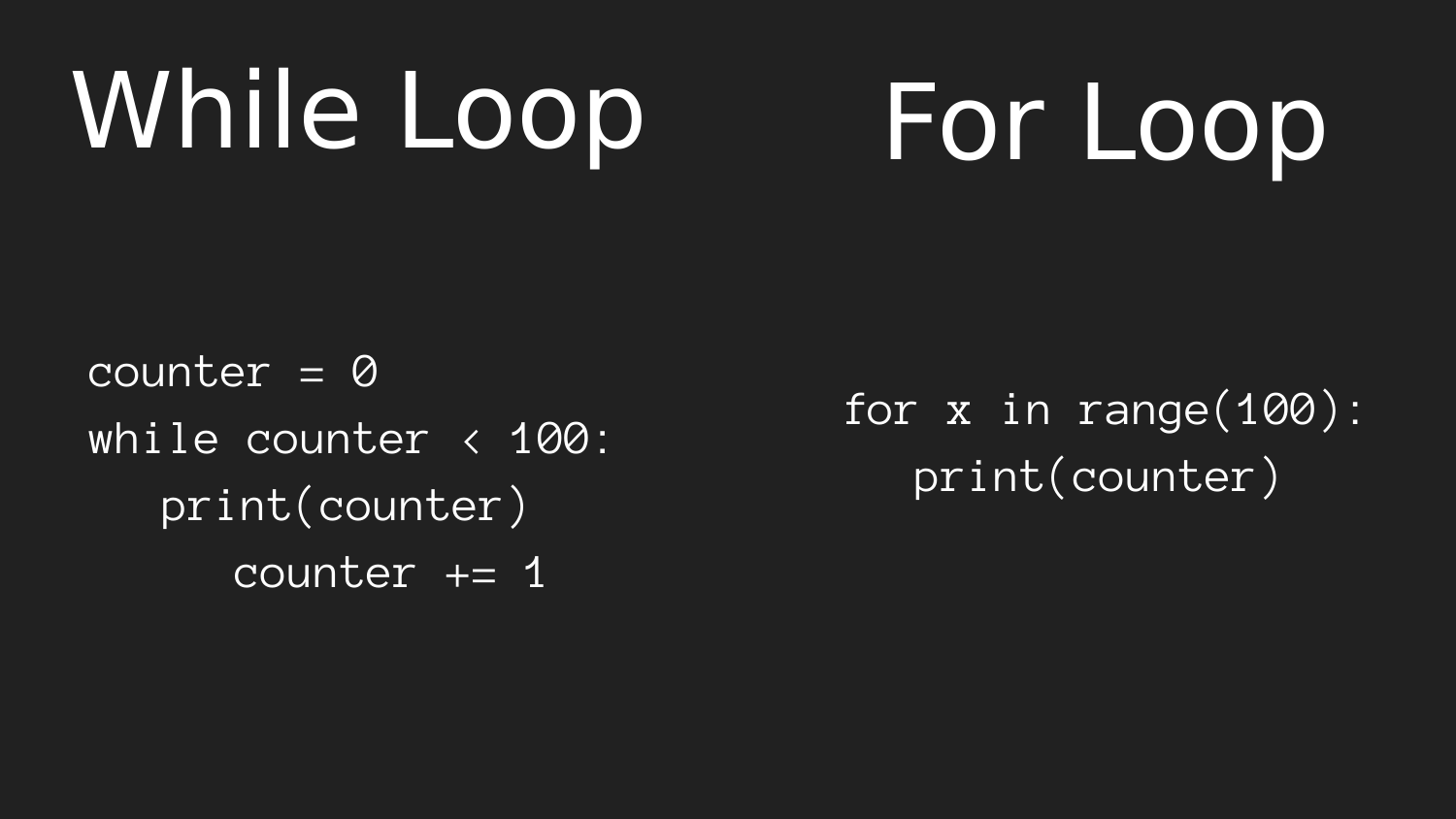

# While Loop
For Loop
counter = 0
while counter < 100:
print(counter)
	counter += 1

for x in range(100):
print(counter)